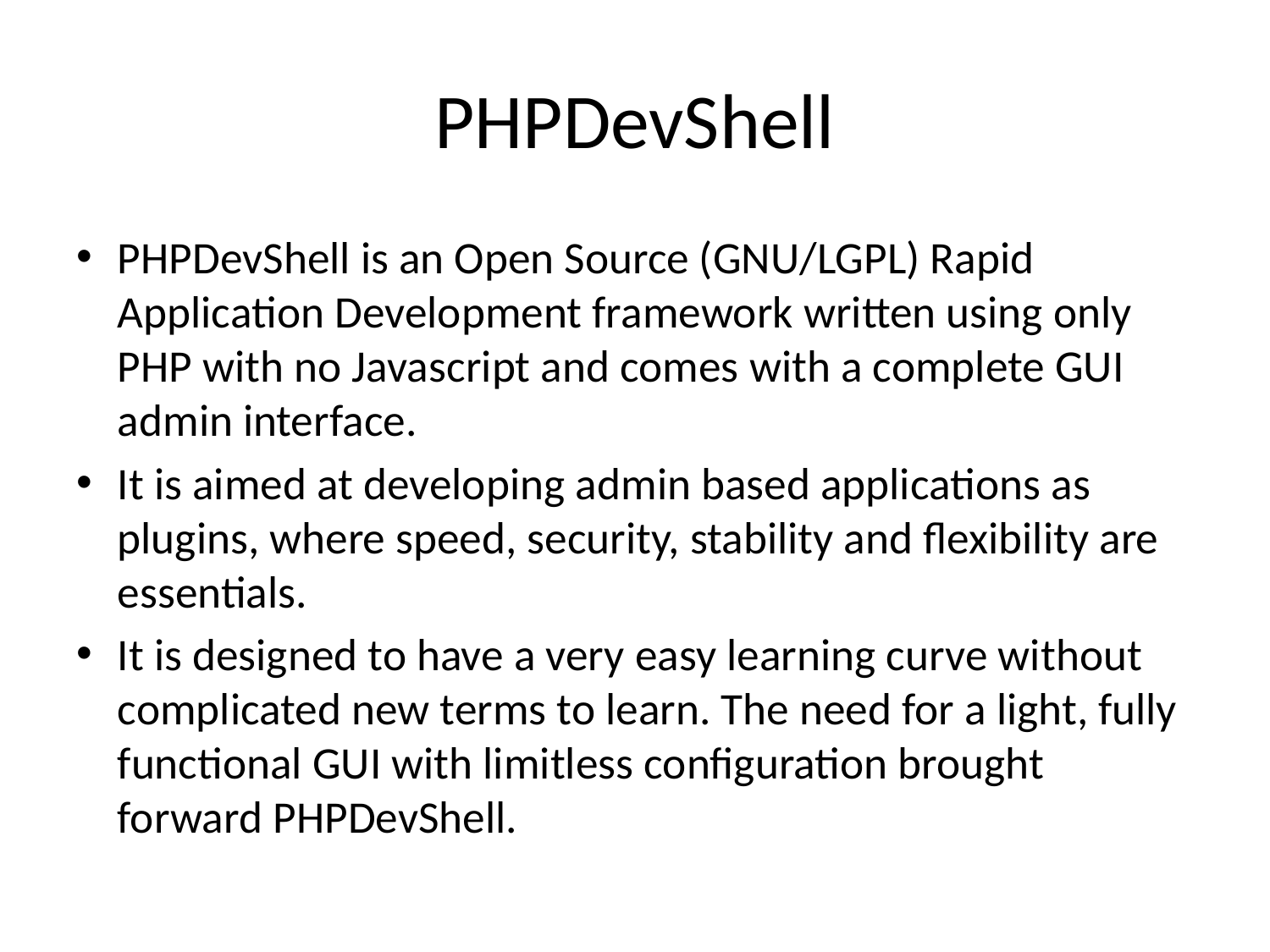

# PHPDevShell
PHPDevShell is an Open Source (GNU/LGPL) Rapid Application Development framework written using only PHP with no Javascript and comes with a complete GUI admin interface.
It is aimed at developing admin based applications as plugins, where speed, security, stability and flexibility are essentials.
It is designed to have a very easy learning curve without complicated new terms to learn. The need for a light, fully functional GUI with limitless configuration brought forward PHPDevShell.